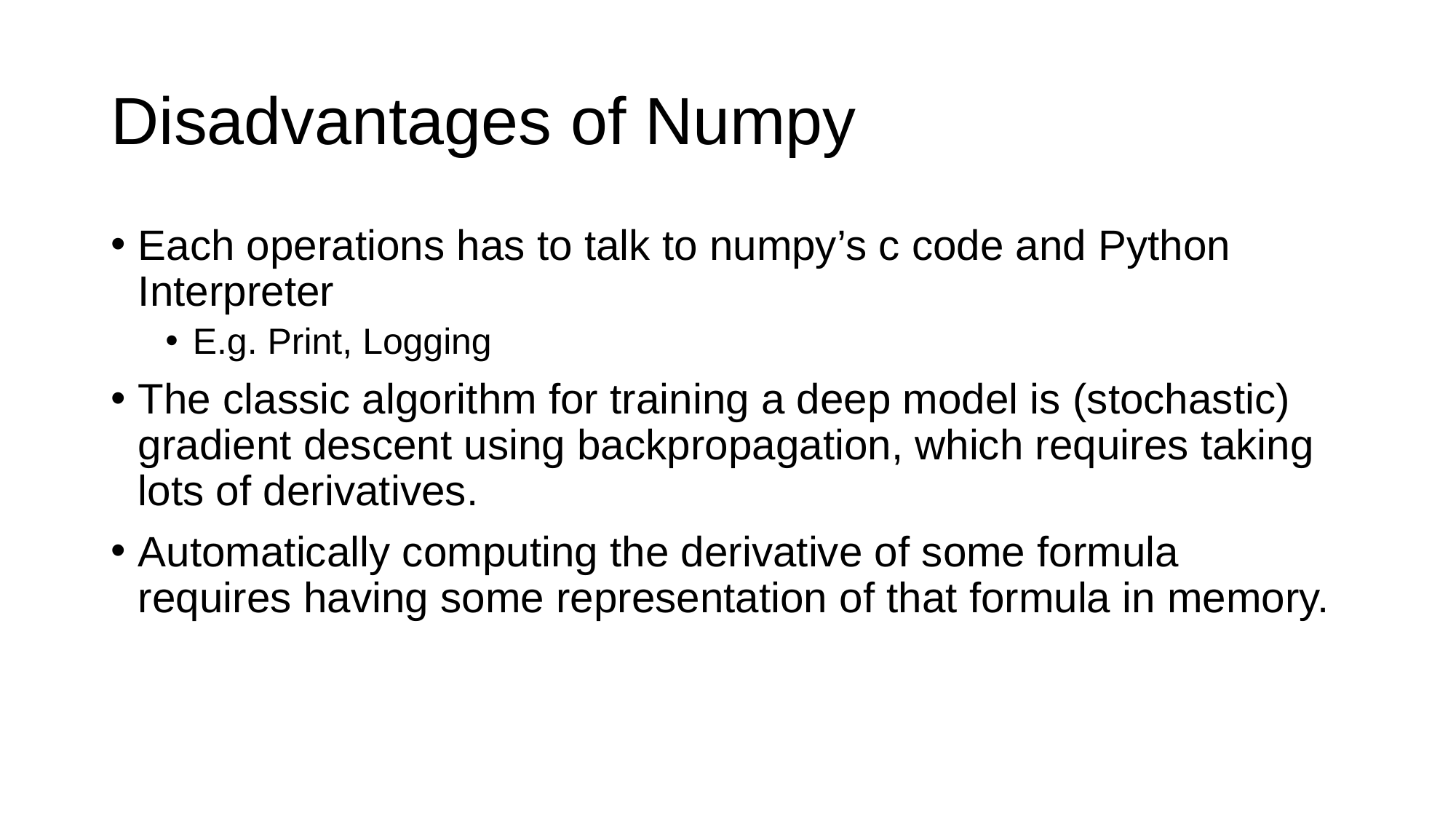

# Disadvantages of Numpy
Each operations has to talk to numpy’s c code and Python Interpreter
E.g. Print, Logging
The classic algorithm for training a deep model is (stochastic) gradient descent using backpropagation, which requires taking lots of derivatives.
Automatically computing the derivative of some formula requires having some representation of that formula in memory.